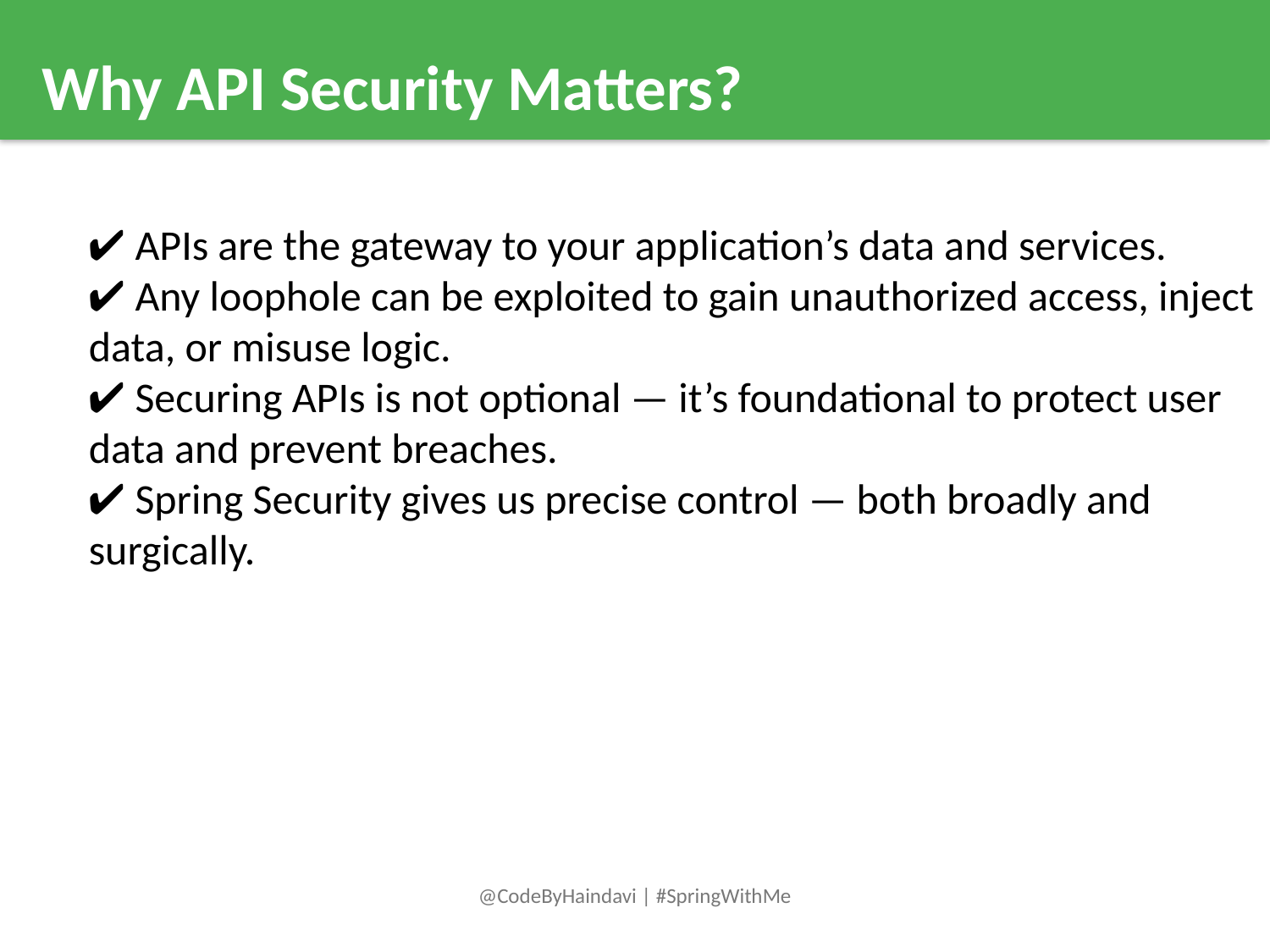

Why API Security Matters?
✔️ APIs are the gateway to your application’s data and services.
✔️ Any loophole can be exploited to gain unauthorized access, inject data, or misuse logic.
✔️ Securing APIs is not optional — it’s foundational to protect user data and prevent breaches.
✔️ Spring Security gives us precise control — both broadly and surgically.

@CodeByHaindavi | #SpringWithMe